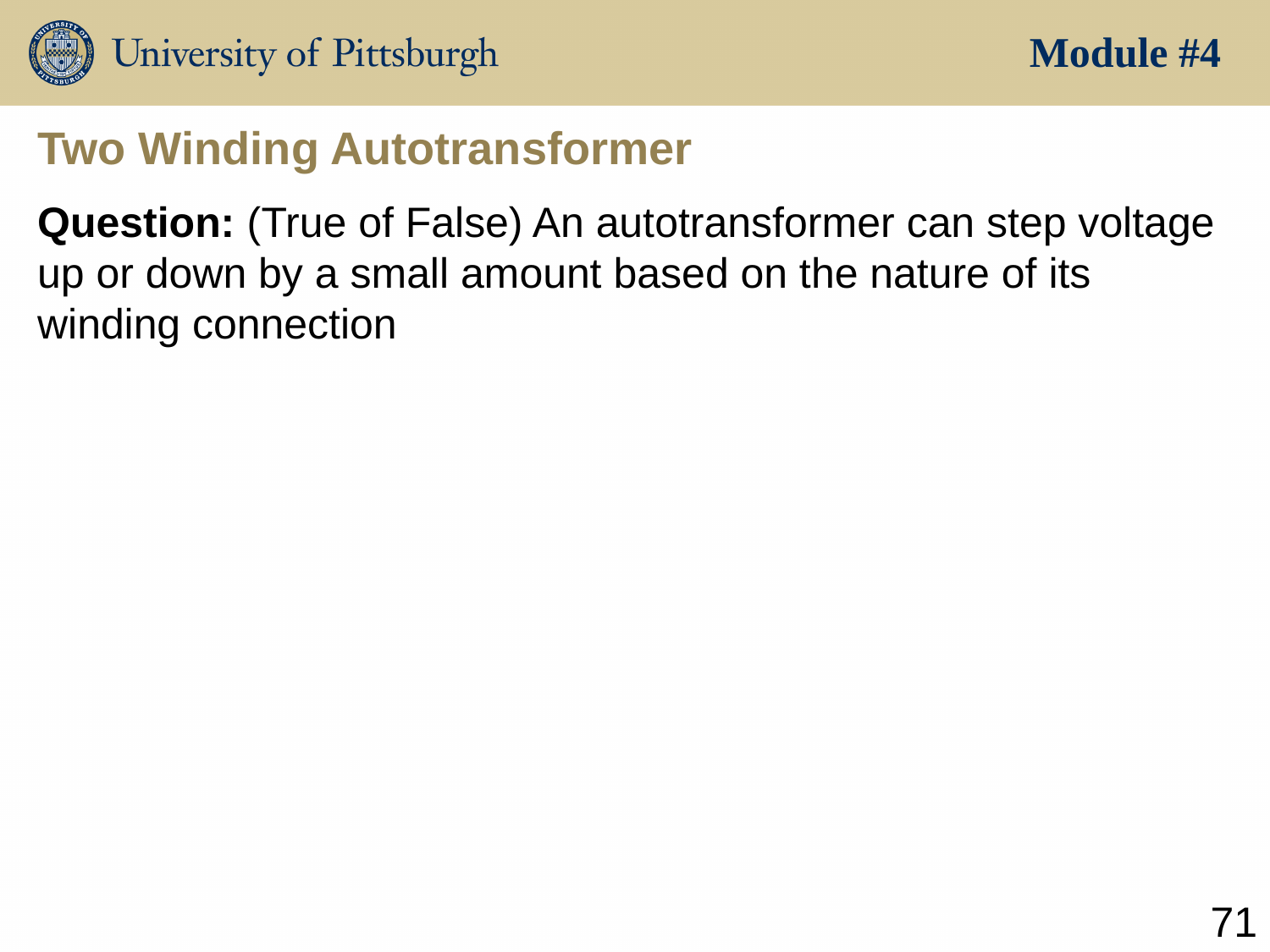

Module #4
# Two Winding Autotransformer
Question: (True of False) An autotransformer can step voltage up or down by a small amount based on the nature of its winding connection

71